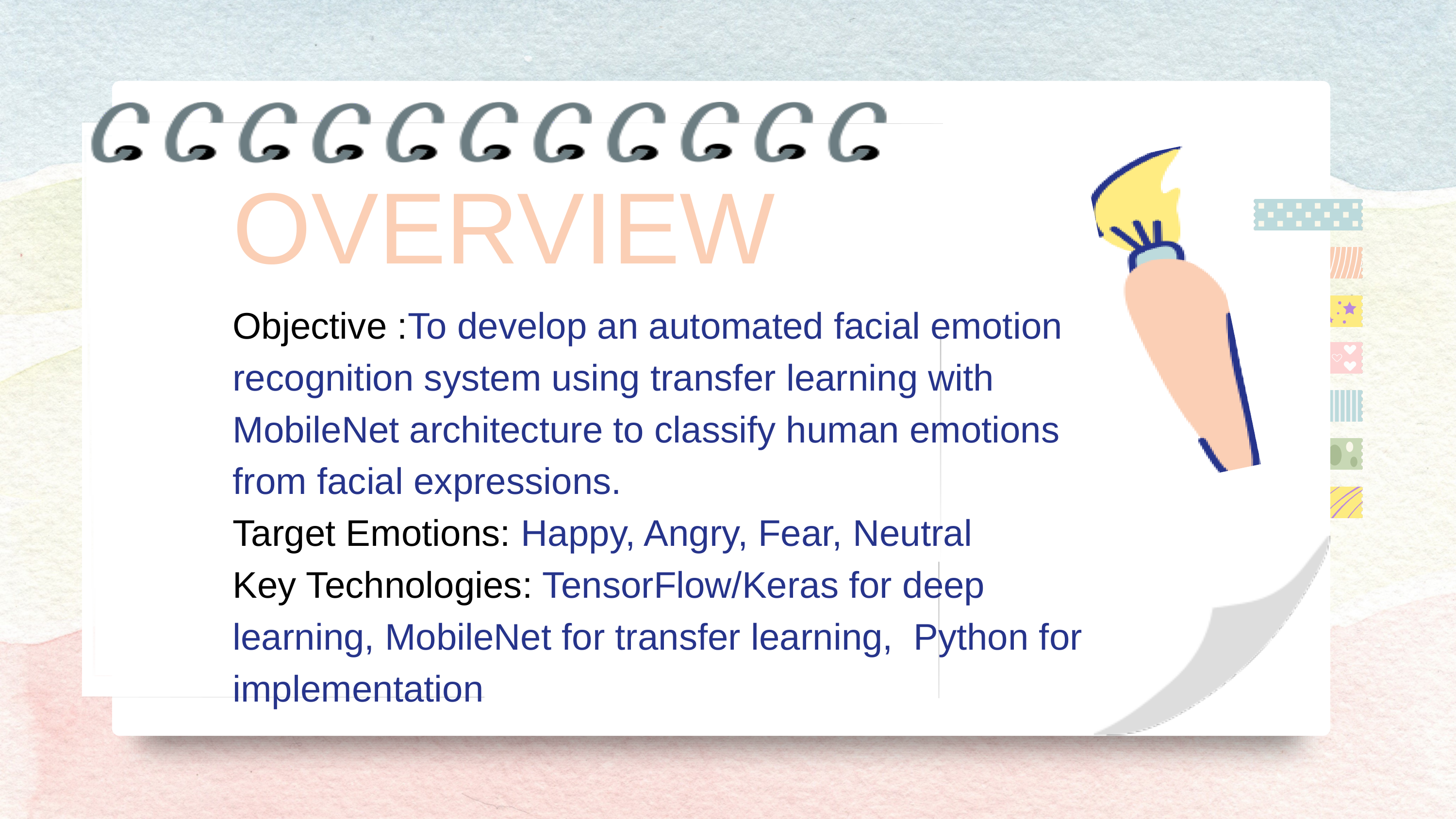

OVERVIEW

Objective :To develop an automated facial emotion recognition system using transfer learning with MobileNet architecture to classify human emotions from facial expressions.
Target Emotions: Happy, Angry, Fear, Neutral
Key Technologies: TensorFlow/Keras for deep learning, MobileNet for transfer learning,  Python for implementation